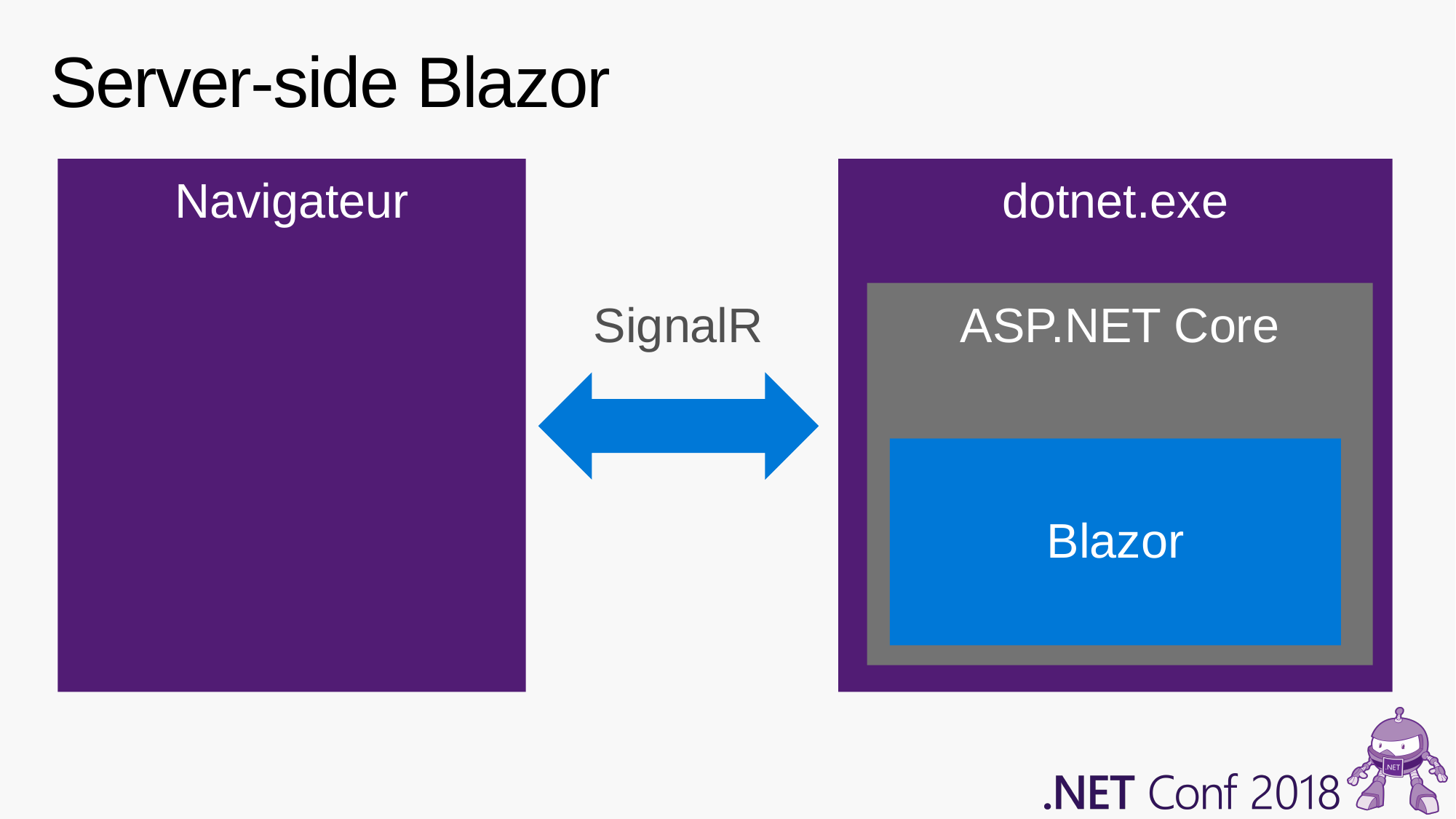

# Server-side Blazor
dotnet.exe
Navigateur
SignalR
ASP.NET Core

Blazor